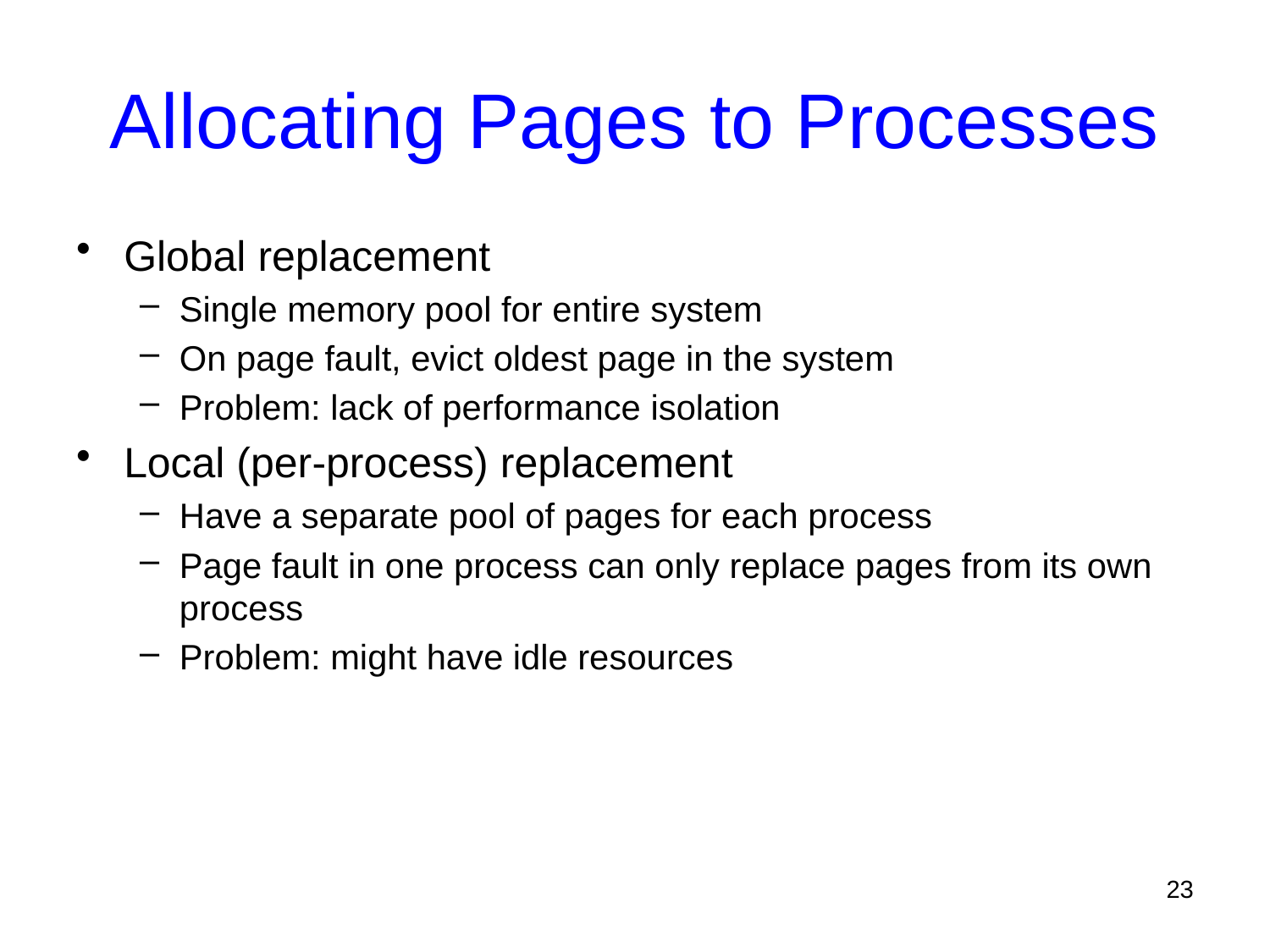

# Allocating Pages to Processes
Global replacement
Single memory pool for entire system
On page fault, evict oldest page in the system
Problem: lack of performance isolation
Local (per-process) replacement
Have a separate pool of pages for each process
Page fault in one process can only replace pages from its own process
Problem: might have idle resources
23